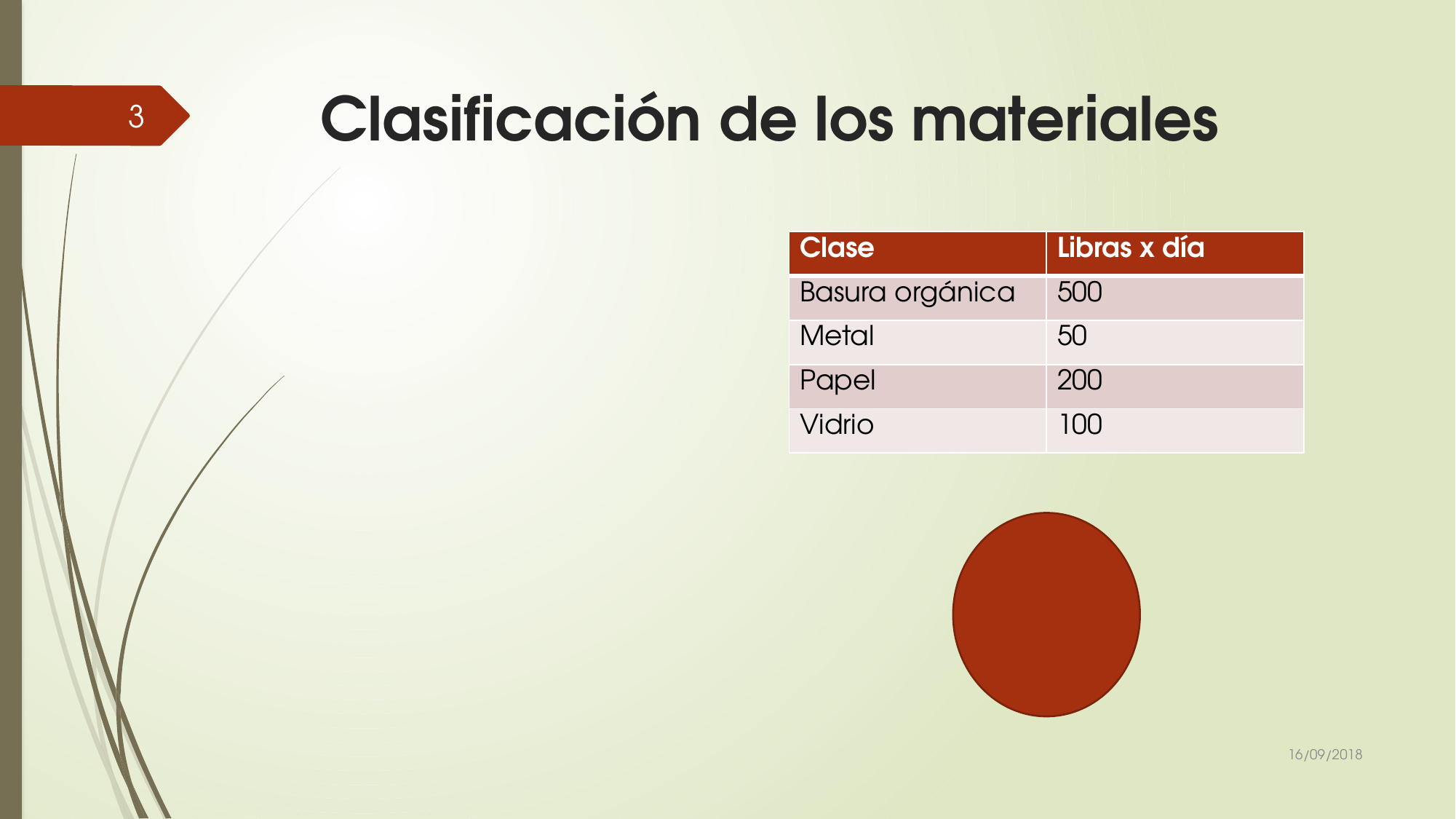

# Clasificación de los materiales
3

| Clase | Libras x día |
| --- | --- |
| Basura orgánica | 500 |
| Metal | 50 |
| Papel | 200 |
| Vidrio | 100 |

16/09/2018